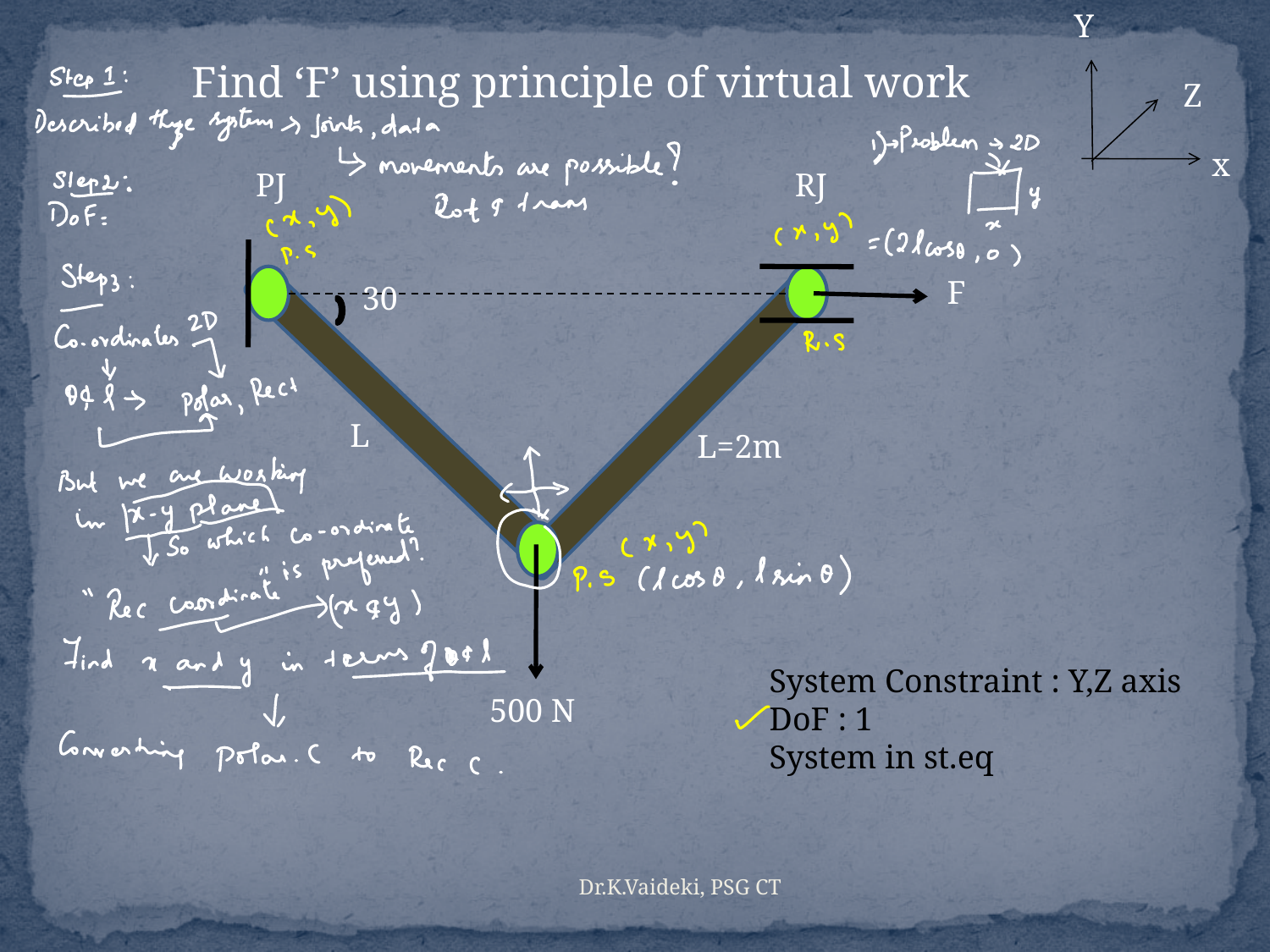

Y
Find ‘F’ using principle of virtual work
Z
x
PJ
RJ

F
30

L
L=2m

500 N
System Constraint : Y,Z axis
DoF : 1
System in st.eq
Dr.K.Vaideki, PSG CT